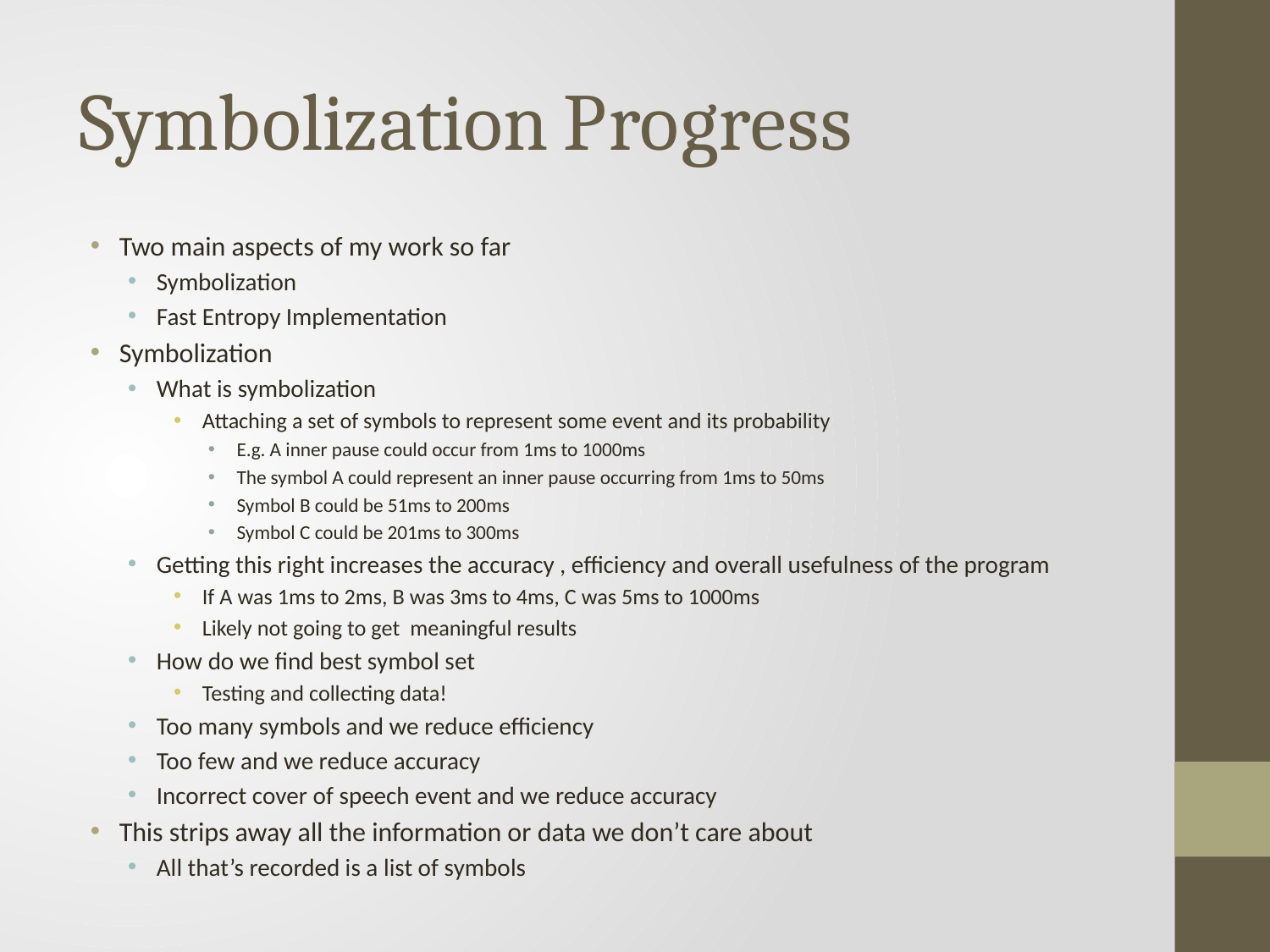

# Symbolization Progress
Two main aspects of my work so far
Symbolization
Fast Entropy Implementation
Symbolization
What is symbolization
Attaching a set of symbols to represent some event and its probability
E.g. A inner pause could occur from 1ms to 1000ms
The symbol A could represent an inner pause occurring from 1ms to 50ms
Symbol B could be 51ms to 200ms
Symbol C could be 201ms to 300ms
Getting this right increases the accuracy , efficiency and overall usefulness of the program
If A was 1ms to 2ms, B was 3ms to 4ms, C was 5ms to 1000ms
Likely not going to get  meaningful results
How do we find best symbol set
Testing and collecting data!
Too many symbols and we reduce efficiency
Too few and we reduce accuracy
Incorrect cover of speech event and we reduce accuracy
This strips away all the information or data we don’t care about
All that’s recorded is a list of symbols